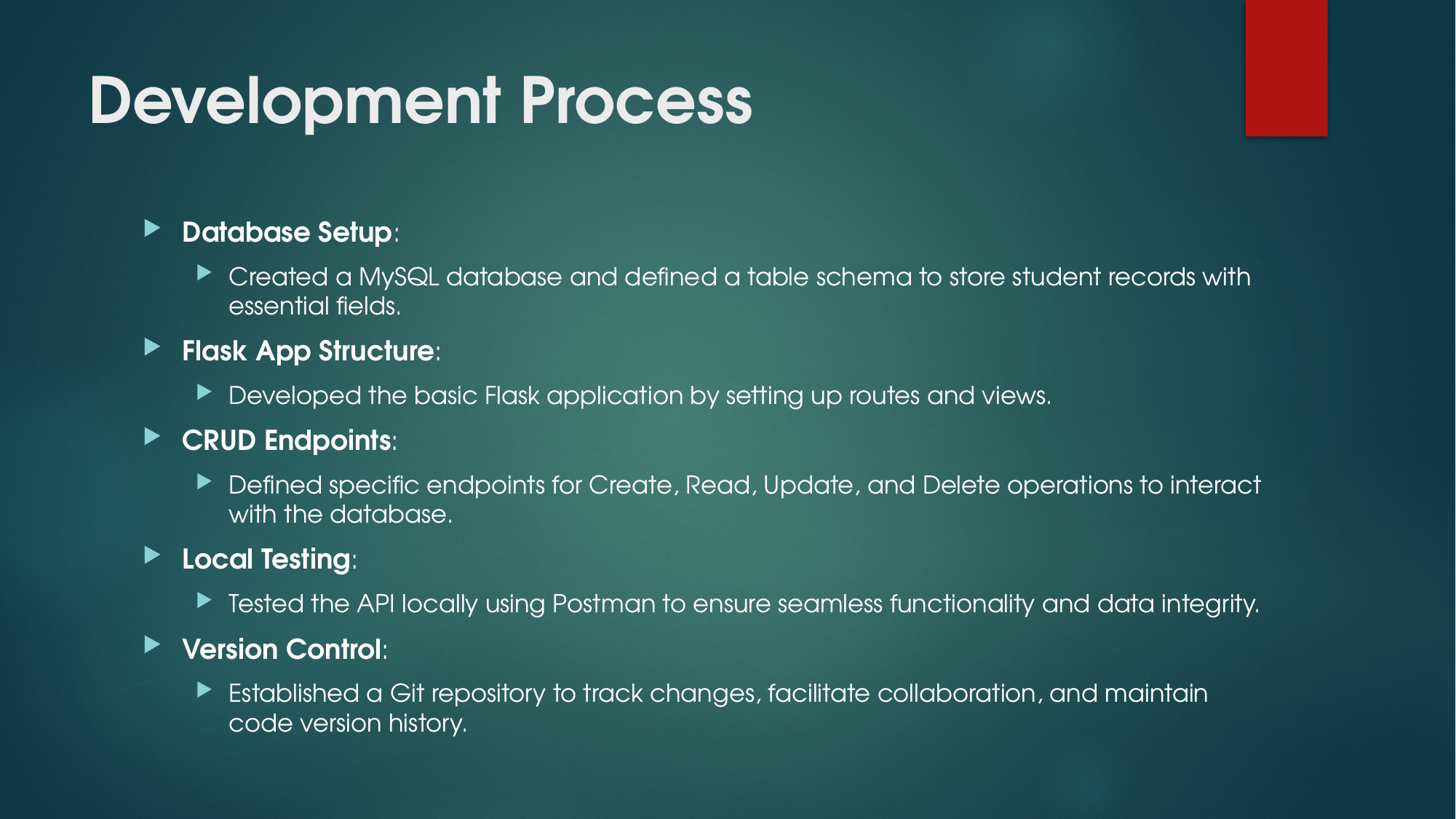

# Development Process
Database Setup:
Created a MySQL database and defined a table schema to store student records with essential fields.
Flask App Structure:
Developed the basic Flask application by setting up routes and views.
CRUD Endpoints:
Defined specific endpoints for Create, Read, Update, and Delete operations to interact with the database.
Local Testing:
Tested the API locally using Postman to ensure seamless functionality and data integrity.
Version Control:
Established a Git repository to track changes, facilitate collaboration, and maintain code version history.